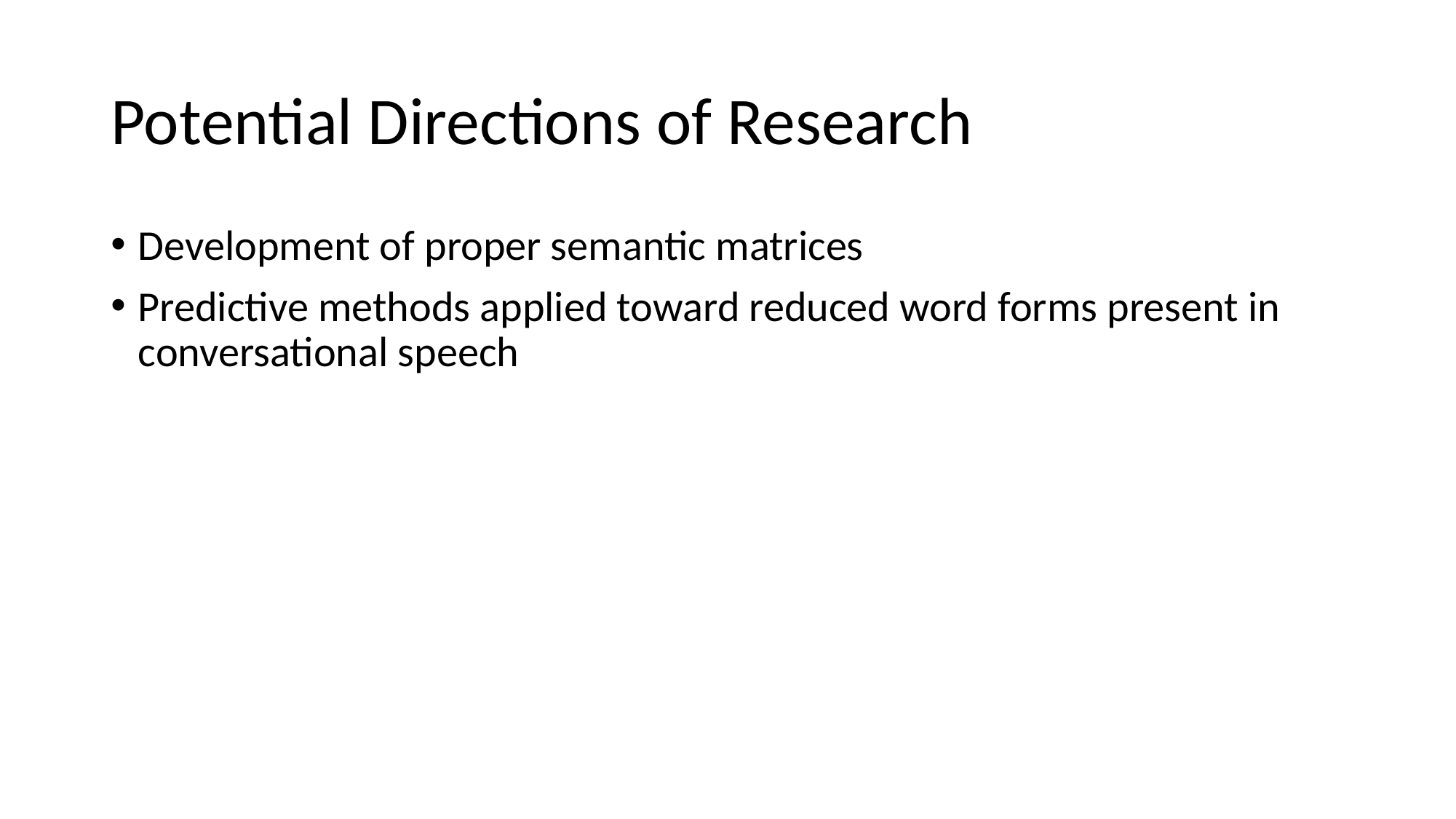

# Potential Directions of Research
Development of proper semantic matrices
Predictive methods applied toward reduced word forms present in conversational speech